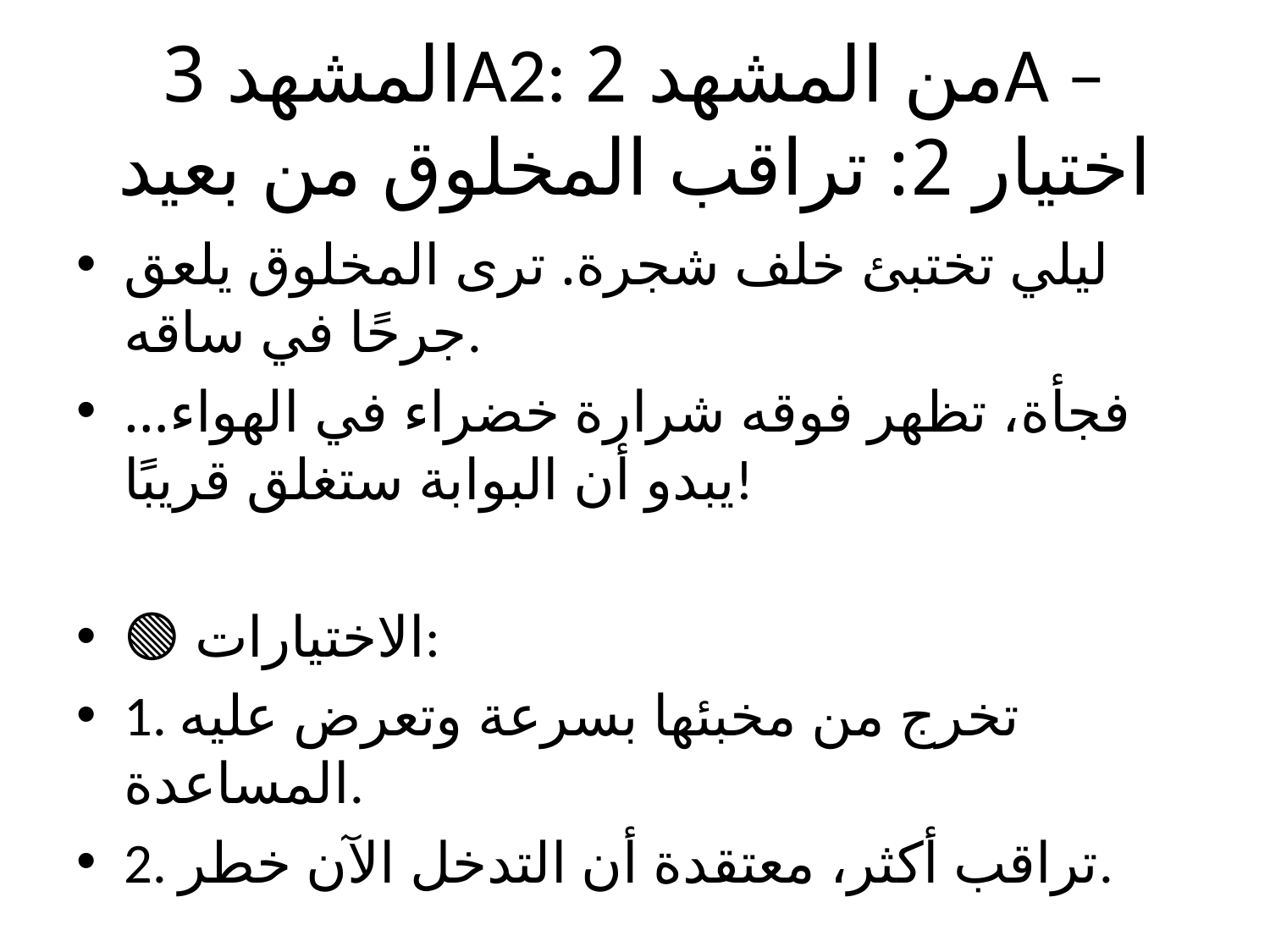

# المشهد 3A2: من المشهد 2A – اختيار 2: تراقب المخلوق من بعيد
ليلي تختبئ خلف شجرة. ترى المخلوق يلعق جرحًا في ساقه.
فجأة، تظهر فوقه شرارة خضراء في الهواء… يبدو أن البوابة ستغلق قريبًا!

🟢 الاختيارات:
1. تخرج من مخبئها بسرعة وتعرض عليه المساعدة.
2. تراقب أكثر، معتقدة أن التدخل الآن خطر.